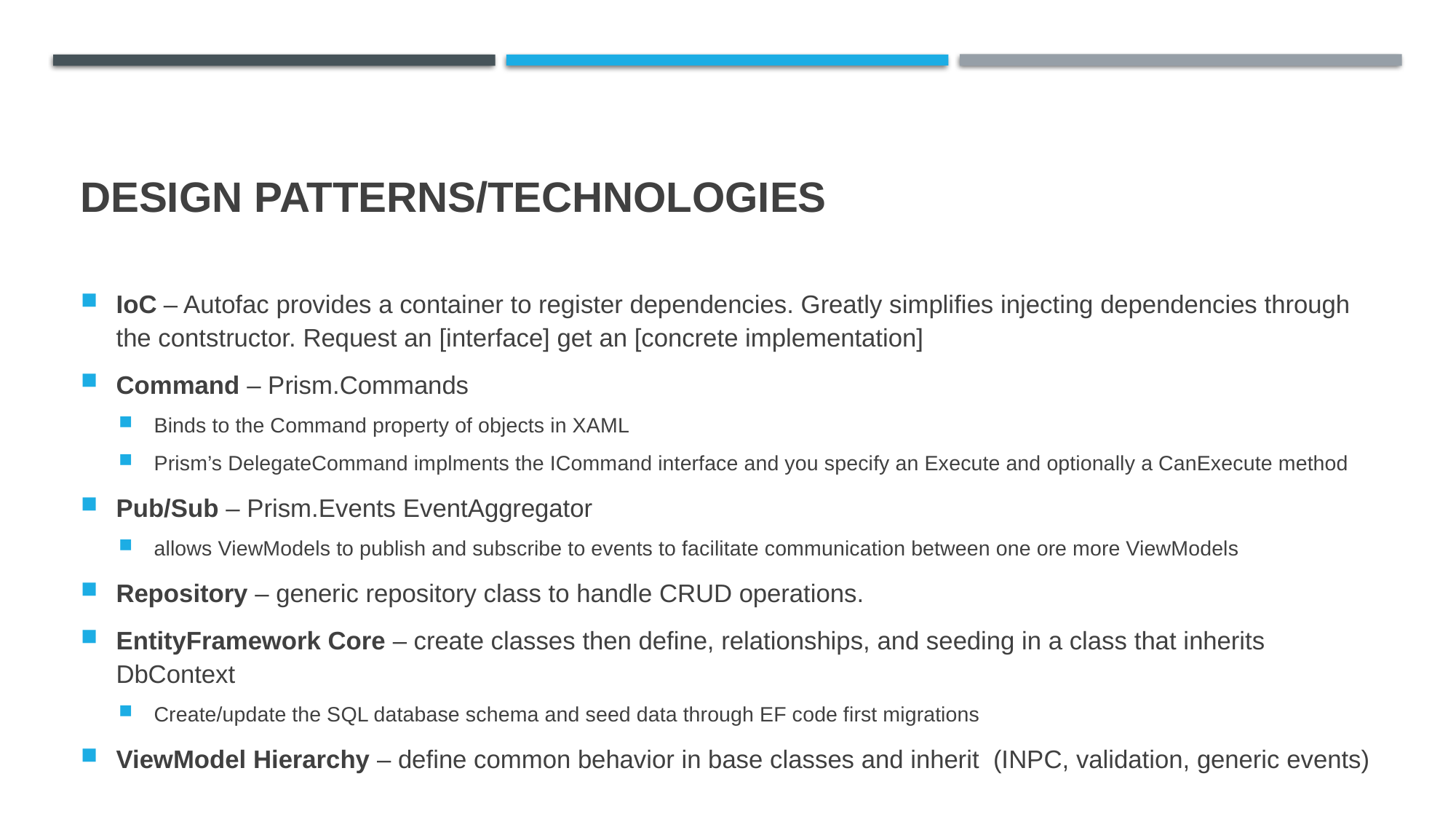

# Design Patterns/Technologies
IoC – Autofac provides a container to register dependencies. Greatly simplifies injecting dependencies through the contstructor. Request an [interface] get an [concrete implementation]
Command – Prism.Commands
Binds to the Command property of objects in XAML
Prism’s DelegateCommand implments the ICommand interface and you specify an Execute and optionally a CanExecute method
Pub/Sub – Prism.Events EventAggregator
allows ViewModels to publish and subscribe to events to facilitate communication between one ore more ViewModels
Repository – generic repository class to handle CRUD operations.
EntityFramework Core – create classes then define, relationships, and seeding in a class that inherits DbContext
Create/update the SQL database schema and seed data through EF code first migrations
ViewModel Hierarchy – define common behavior in base classes and inherit  (INPC, validation, generic events)